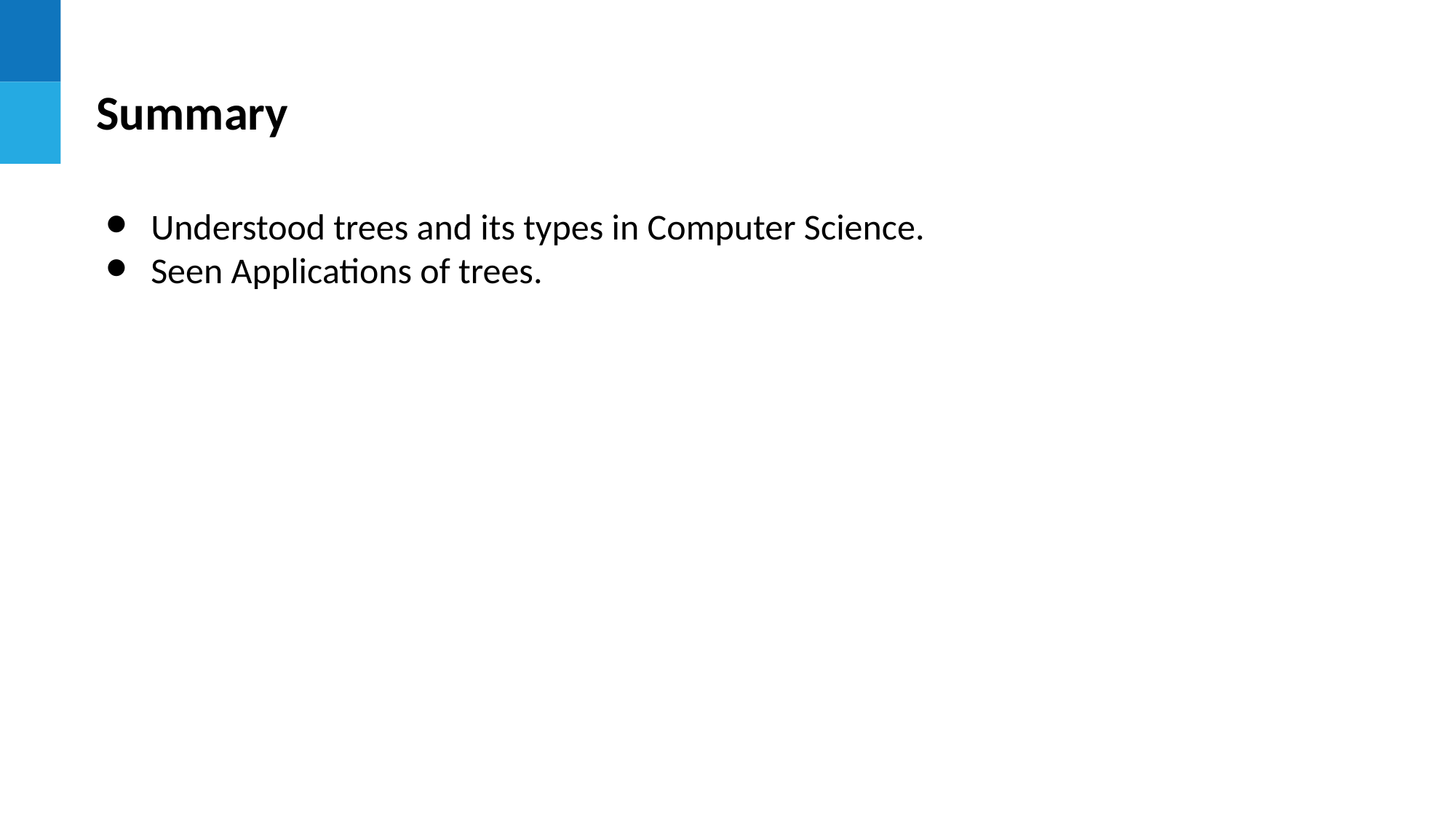

# Summary
Understood trees and its types in Computer Science.
Seen Applications of trees.